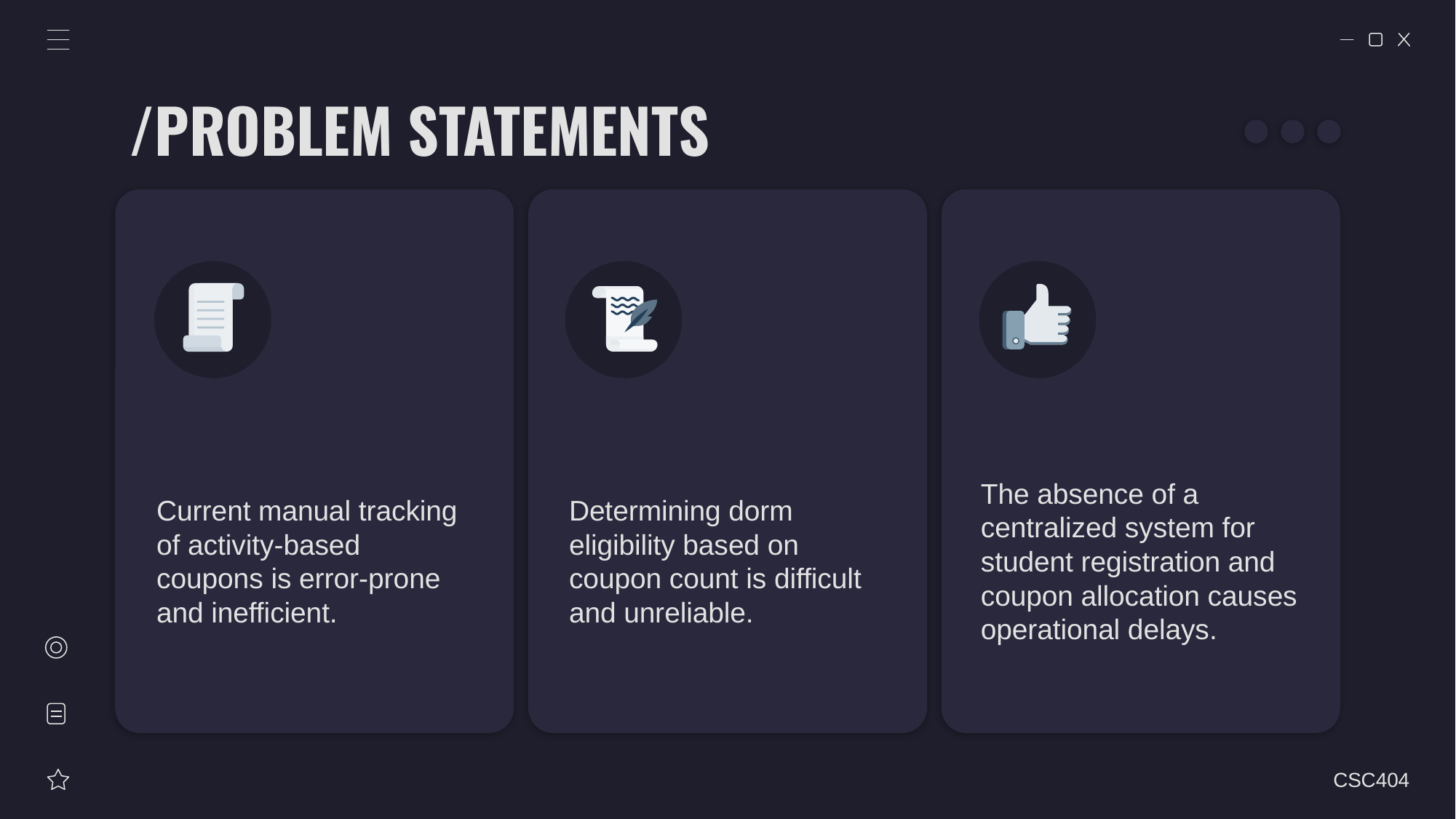

/PROBLEM STATEMENTS

Determining dorm eligibility based on coupon count is difficult and unreliable.
Current manual tracking of activity-based coupons is error-prone and inefficient.
The absence of a centralized system for student registration and coupon allocation causes operational delays.

CSC404